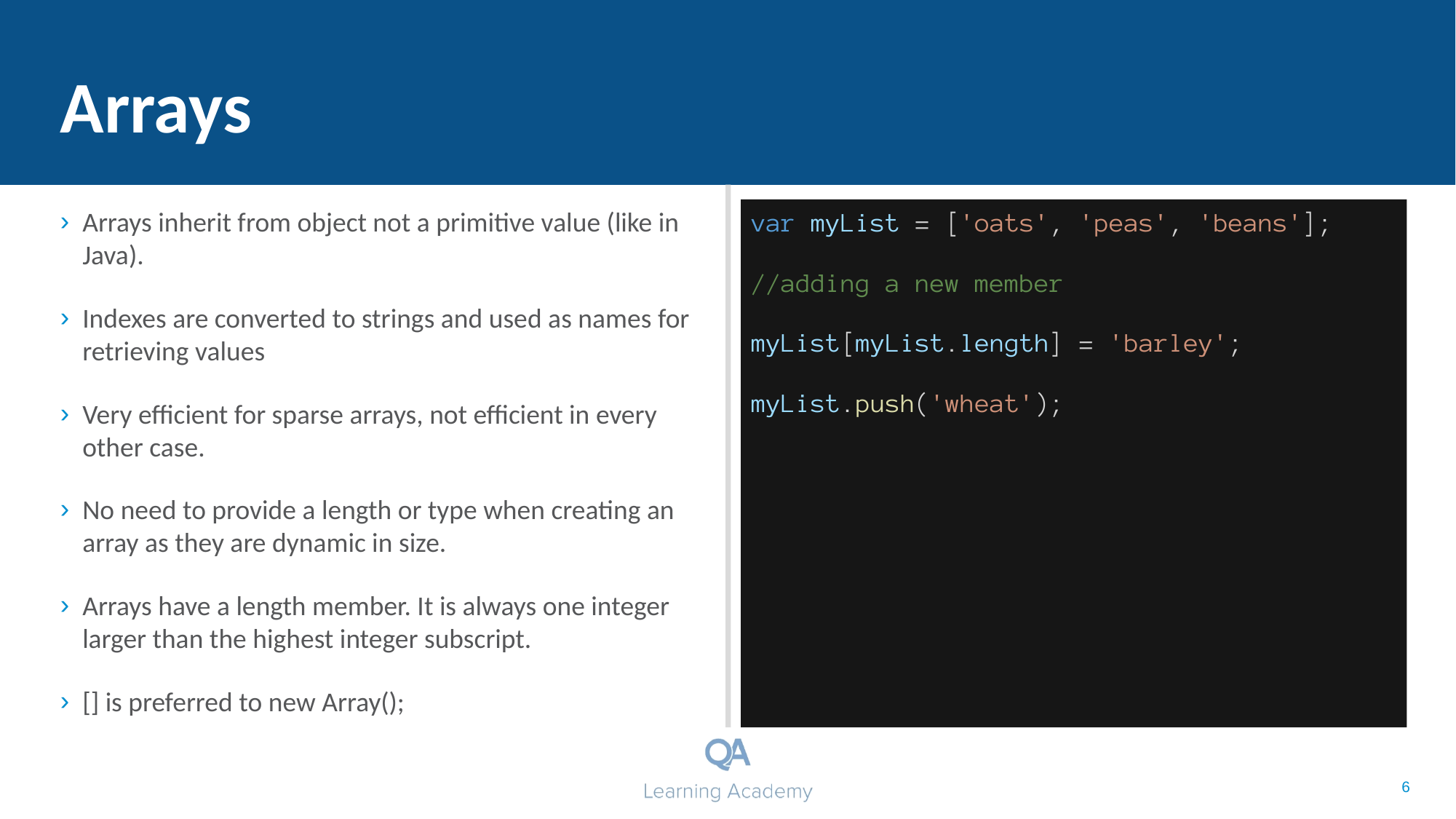

# Arrays
Arrays inherit from object not a primitive value (like in Java).
Indexes are converted to strings and used as names for retrieving values
Very efficient for sparse arrays, not efficient in every other case.
No need to provide a length or type when creating an array as they are dynamic in size.
Arrays have a length member. It is always one integer larger than the highest integer subscript.
[] is preferred to new Array();

var myList = ['oats', 'peas', 'beans'];
//adding a new member
myList[myList.length] = 'barley';
myList.push('wheat');